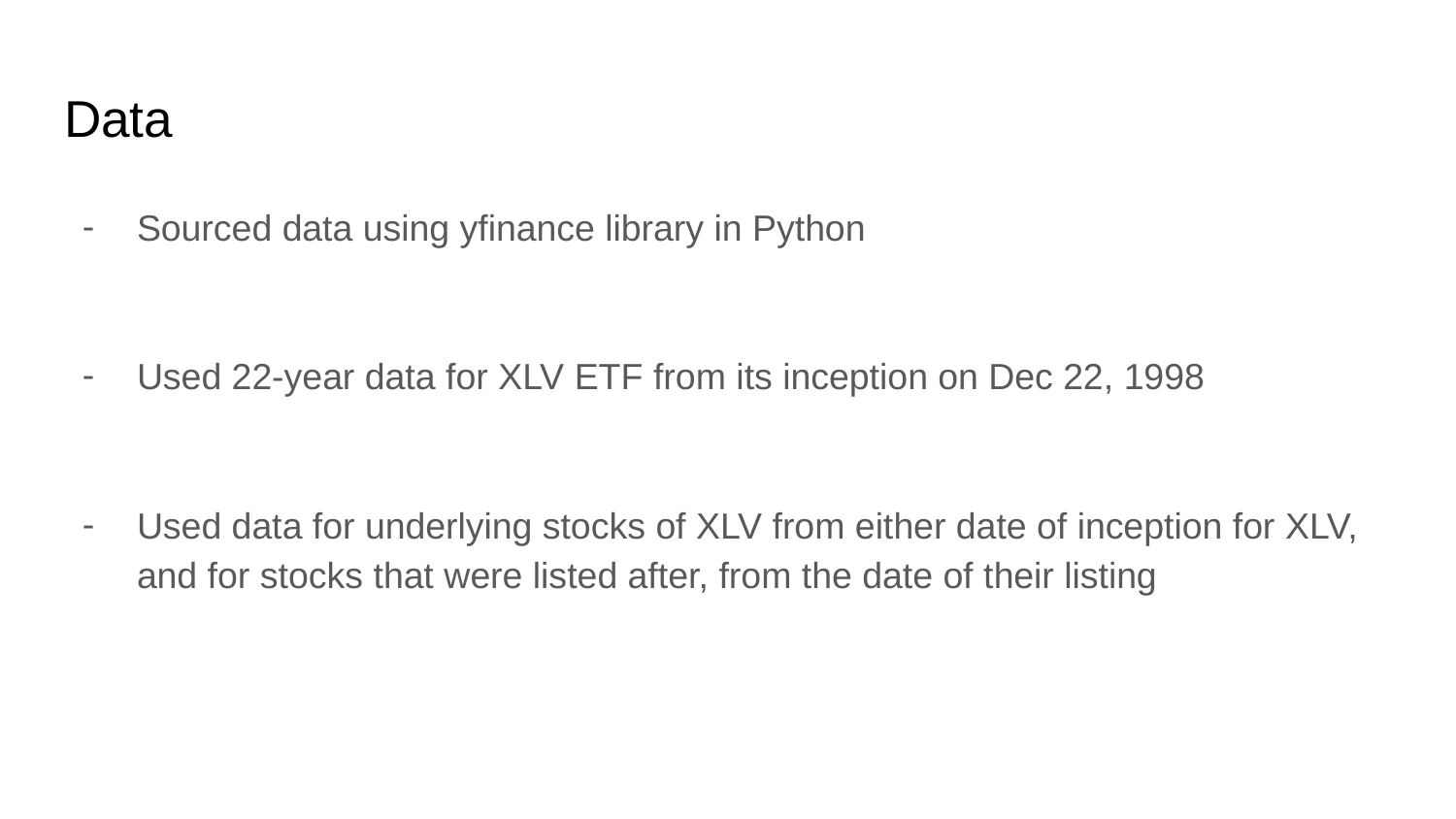

# Data
Sourced data using yfinance library in Python

Used 22-year data for XLV ETF from its inception on Dec 22, 1998

Used data for underlying stocks of XLV from either date of inception for XLV, and for stocks that were listed after, from the date of their listing